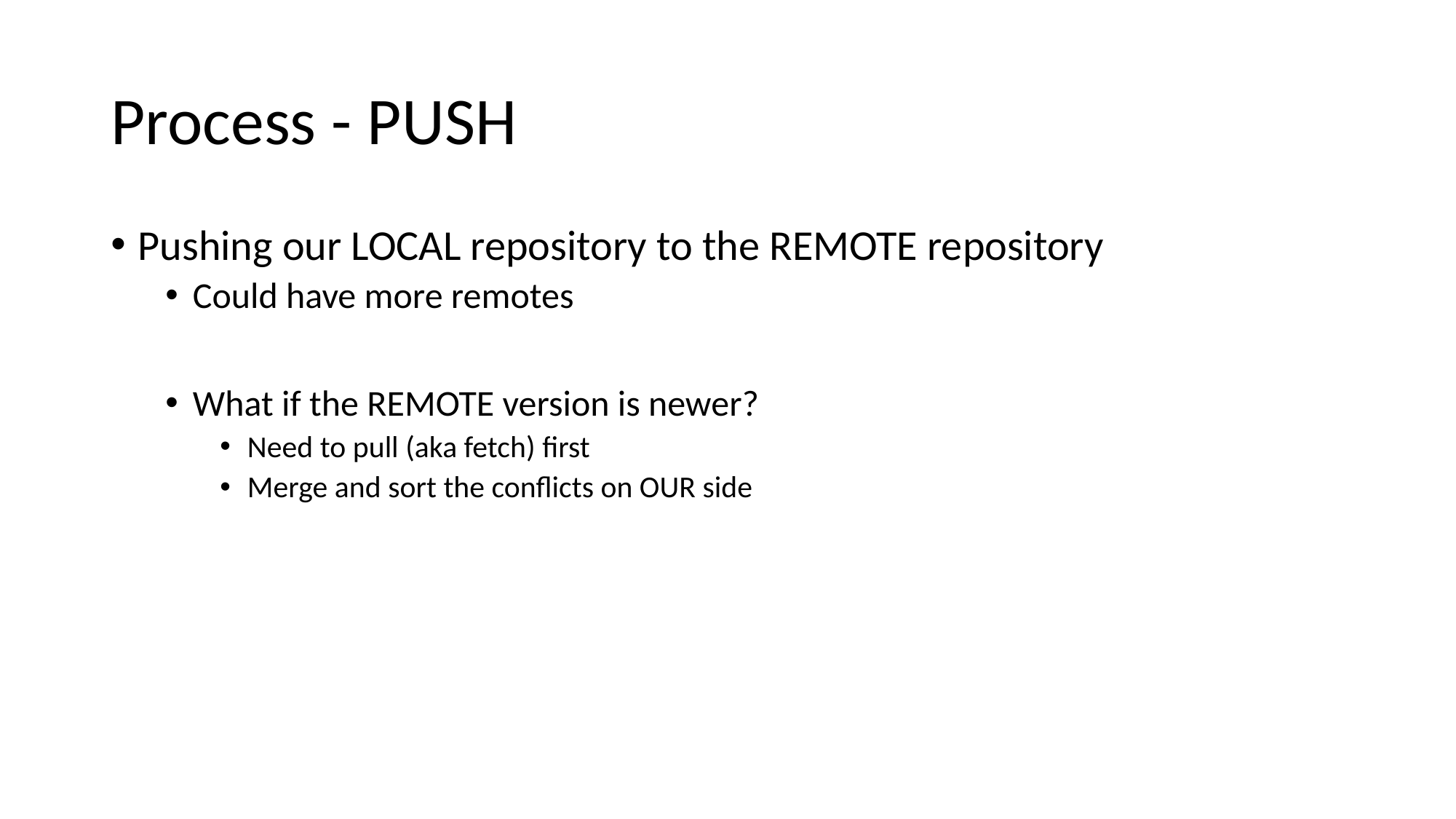

# Process - PUSH
Pushing our LOCAL repository to the REMOTE repository
Could have more remotes

What if the REMOTE version is newer?
Need to pull (aka fetch) first
Merge and sort the conflicts on OUR side